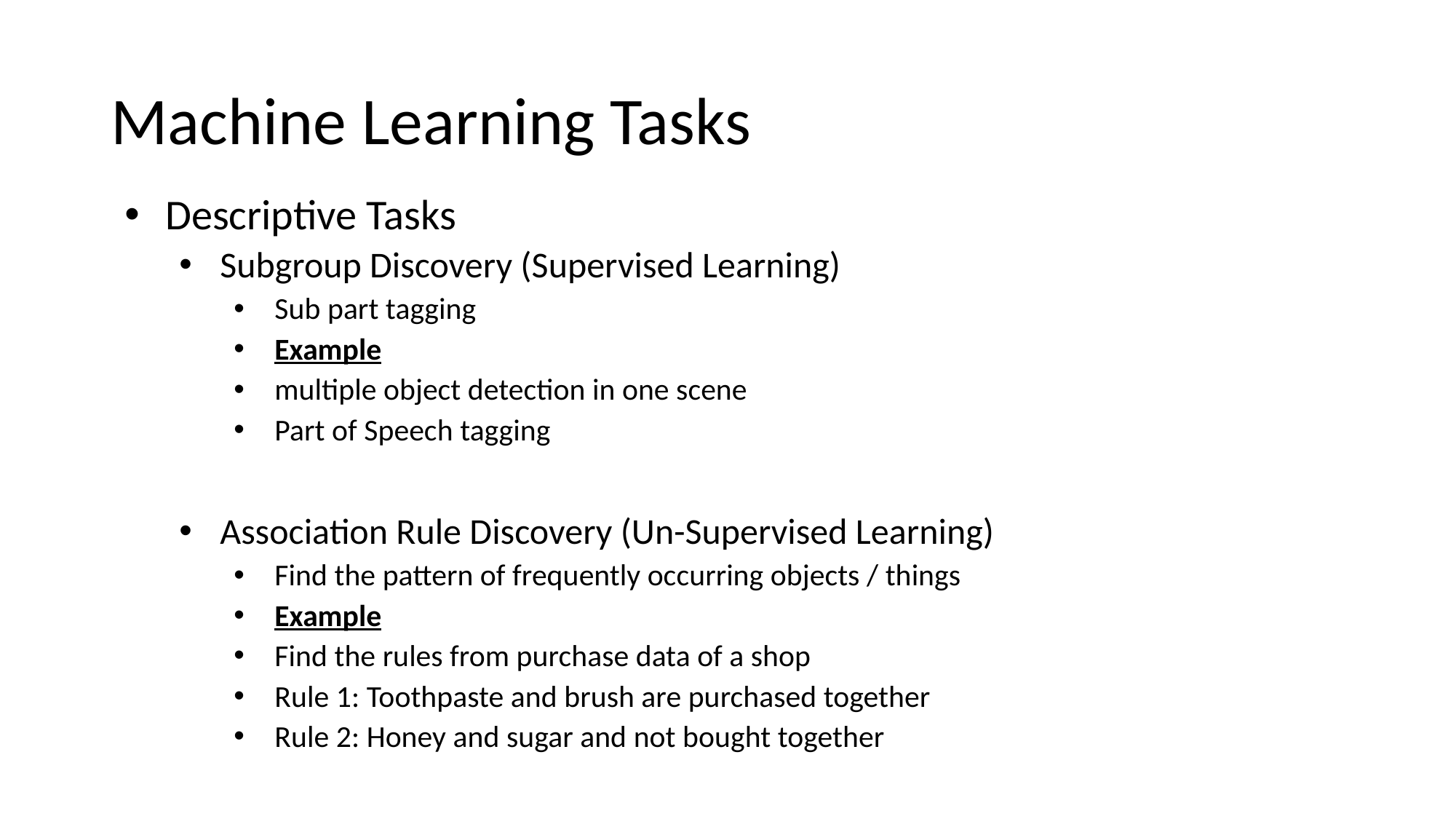

# Machine Learning Tasks
Descriptive Tasks
Subgroup Discovery (Supervised Learning)
Sub part tagging
Example
multiple object detection in one scene
Part of Speech tagging

Association Rule Discovery (Un-Supervised Learning)
Find the pattern of frequently occurring objects / things
Example
Find the rules from purchase data of a shop
Rule 1: Toothpaste and brush are purchased together
Rule 2: Honey and sugar and not bought together